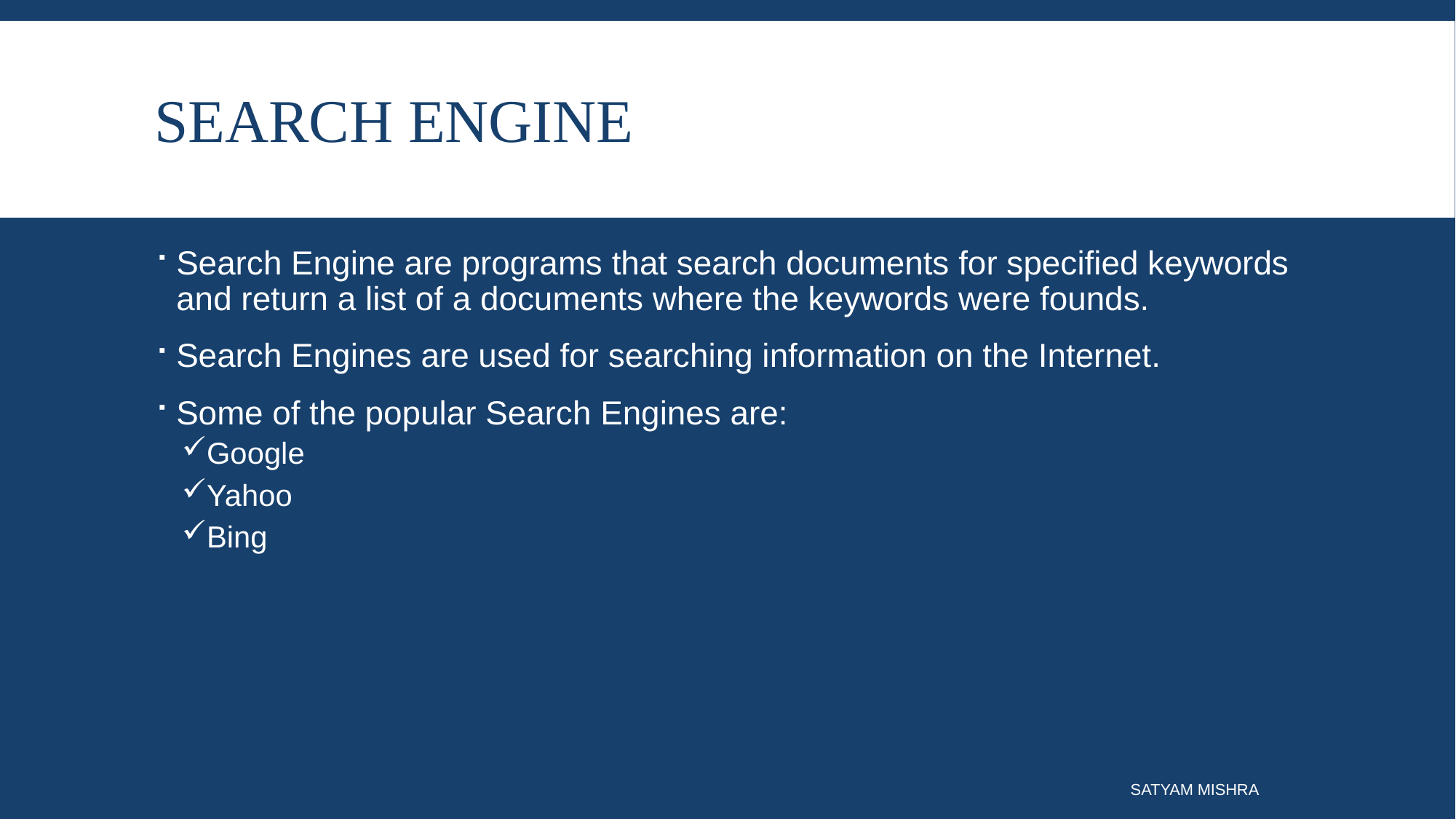

# Search Engine
Search Engine are programs that search documents for specified keywords and return a list of a documents where the keywords were founds.
Search Engines are used for searching information on the Internet.
Some of the popular Search Engines are:
Google
Yahoo
Bing
SATYAM MISHRA